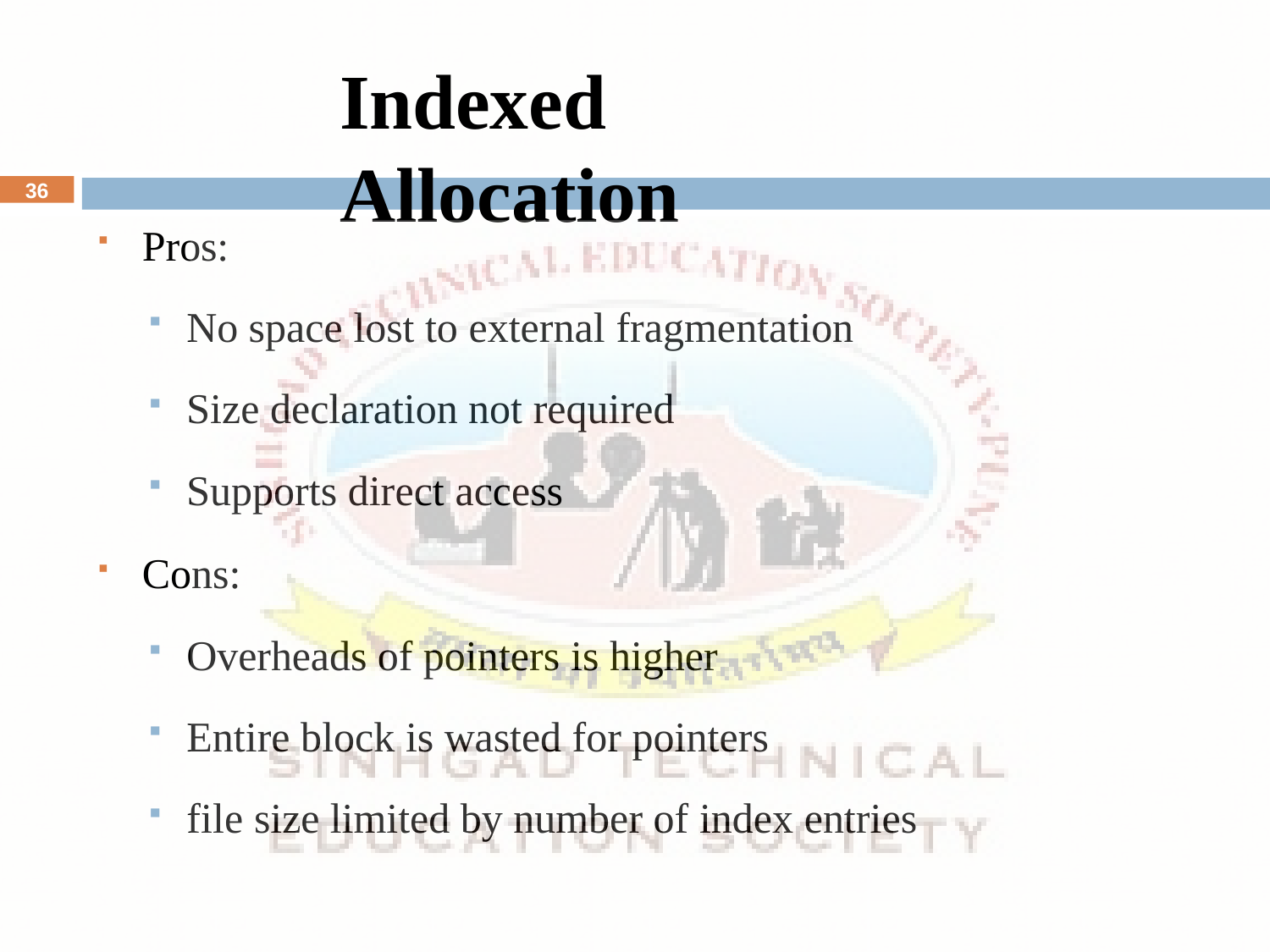

# Indexed Allocation

36

Pros:
No space lost to external fragmentation
Size declaration not required
Supports direct access
Cons:
Overheads of pointers is higher
Entire block is wasted for pointers
file size limited by number of index entries